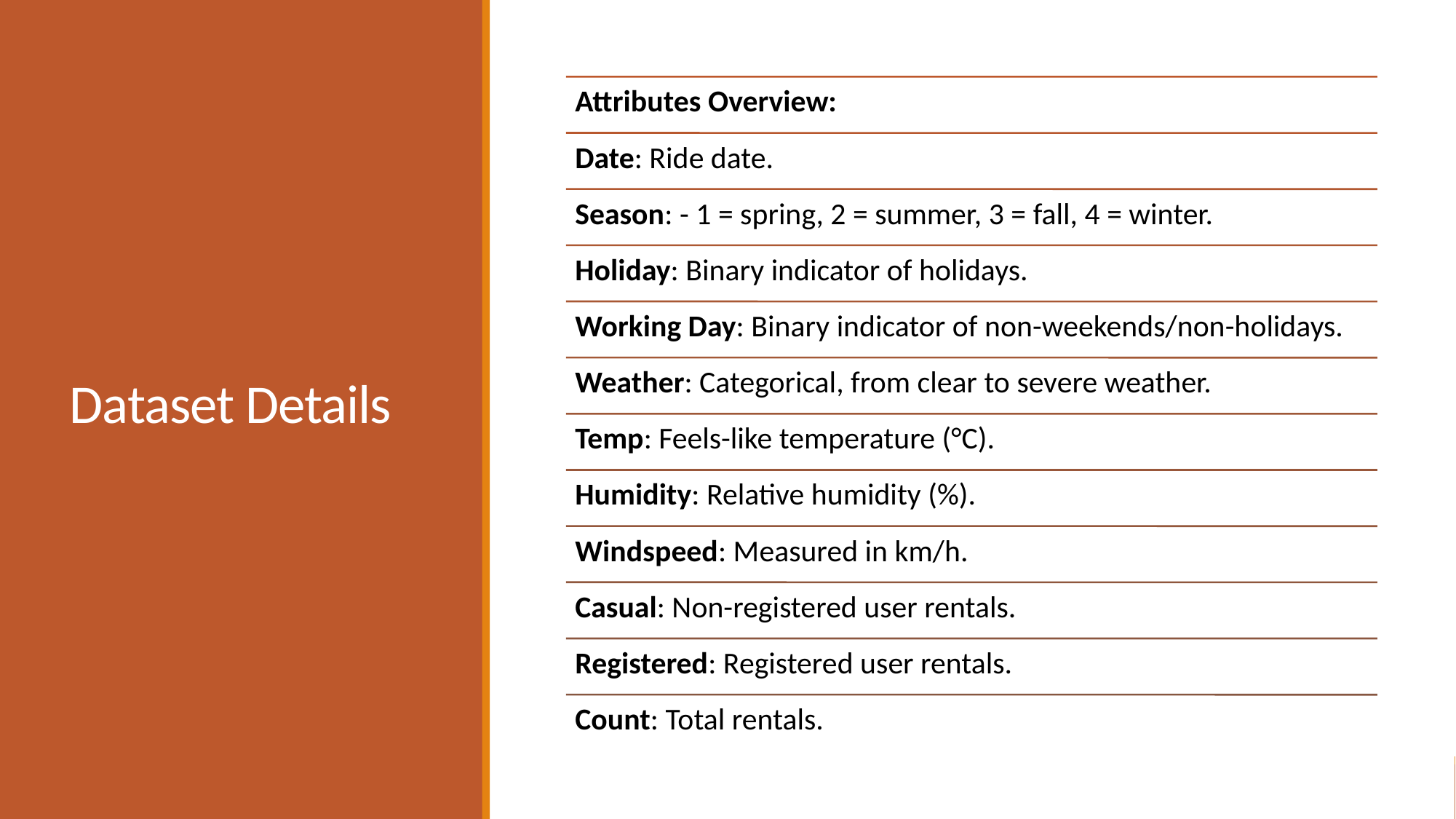

# Dataset Details
Attributes Overview:
Date: Ride date.
Season: - 1 = spring, 2 = summer, 3 = fall, 4 = winter.
Holiday: Binary indicator of holidays.
Working Day: Binary indicator of non-weekends/non-holidays.
Weather: Categorical, from clear to severe weather.
Temp: Feels-like temperature (°C).
Humidity: Relative humidity (%).
Windspeed: Measured in km/h.
Casual: Non-registered user rentals.
Registered: Registered user rentals.
Count: Total rentals.